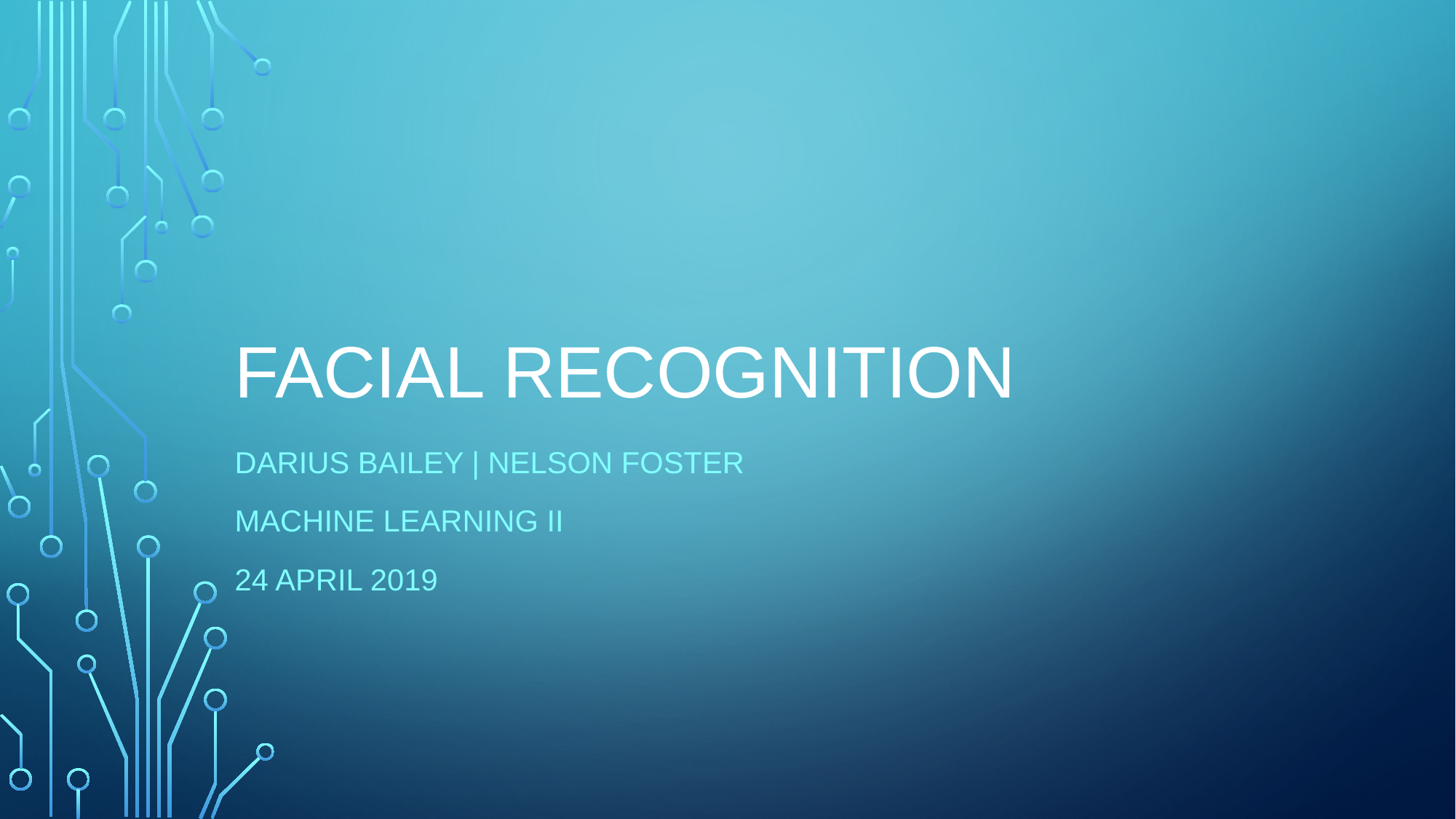

# Facial Recognition
Darius bailey | Nelson Foster
Machine Learning II
24 April 2019